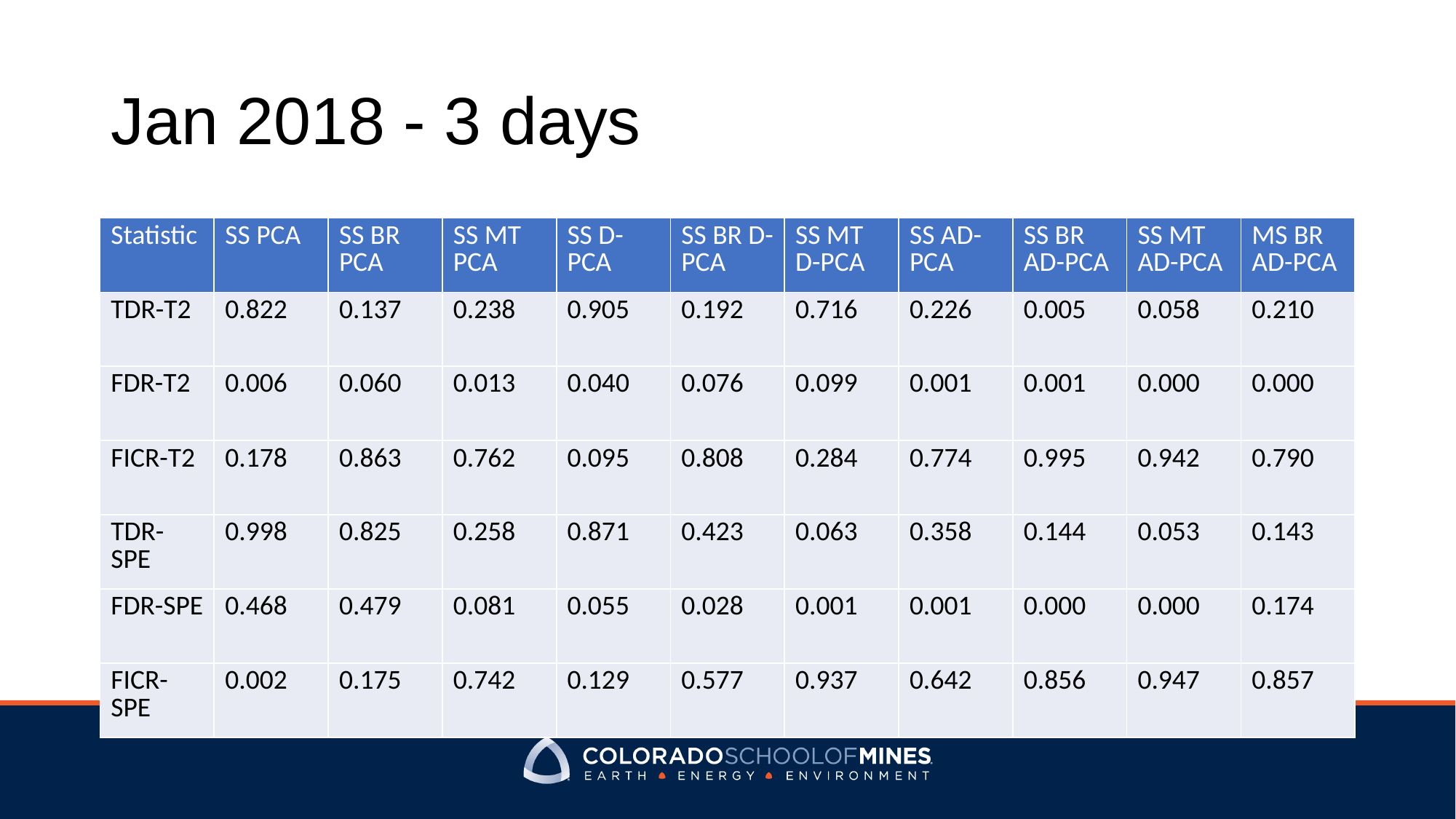

# Jan 2018 - 3 days
| Statistic | SS PCA | SS BR PCA | SS MT PCA | SS D-PCA | SS BR D-PCA | SS MT D-PCA | SS AD-PCA | SS BR AD-PCA | SS MT AD-PCA | MS BR AD-PCA |
| --- | --- | --- | --- | --- | --- | --- | --- | --- | --- | --- |
| TDR-T2 | 0.822 | 0.137 | 0.238 | 0.905 | 0.192 | 0.716 | 0.226 | 0.005 | 0.058 | 0.210 |
| FDR-T2 | 0.006 | 0.060 | 0.013 | 0.040 | 0.076 | 0.099 | 0.001 | 0.001 | 0.000 | 0.000 |
| FICR-T2 | 0.178 | 0.863 | 0.762 | 0.095 | 0.808 | 0.284 | 0.774 | 0.995 | 0.942 | 0.790 |
| TDR-SPE | 0.998 | 0.825 | 0.258 | 0.871 | 0.423 | 0.063 | 0.358 | 0.144 | 0.053 | 0.143 |
| FDR-SPE | 0.468 | 0.479 | 0.081 | 0.055 | 0.028 | 0.001 | 0.001 | 0.000 | 0.000 | 0.174 |
| FICR-SPE | 0.002 | 0.175 | 0.742 | 0.129 | 0.577 | 0.937 | 0.642 | 0.856 | 0.947 | 0.857 |